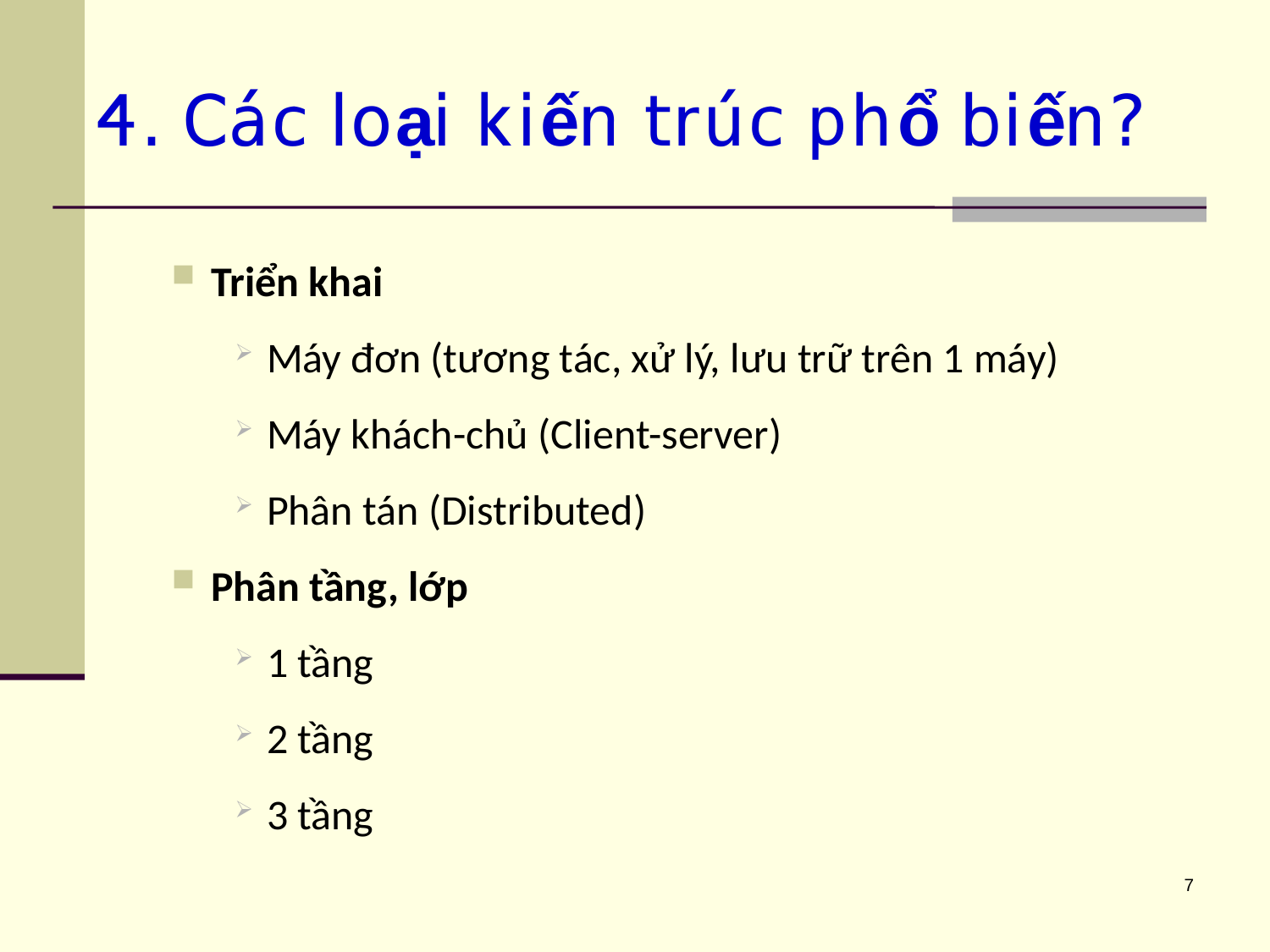

# 4. Các loại kiến trúc phổ biến?
Triển khai
Máy đơn (tương tác, xử lý, lưu trữ trên 1 máy)
Máy khách-chủ (Client-server)
Phân tán (Distributed)
Phân tầng, lớp
1 tầng
2 tầng
3 tầng
7